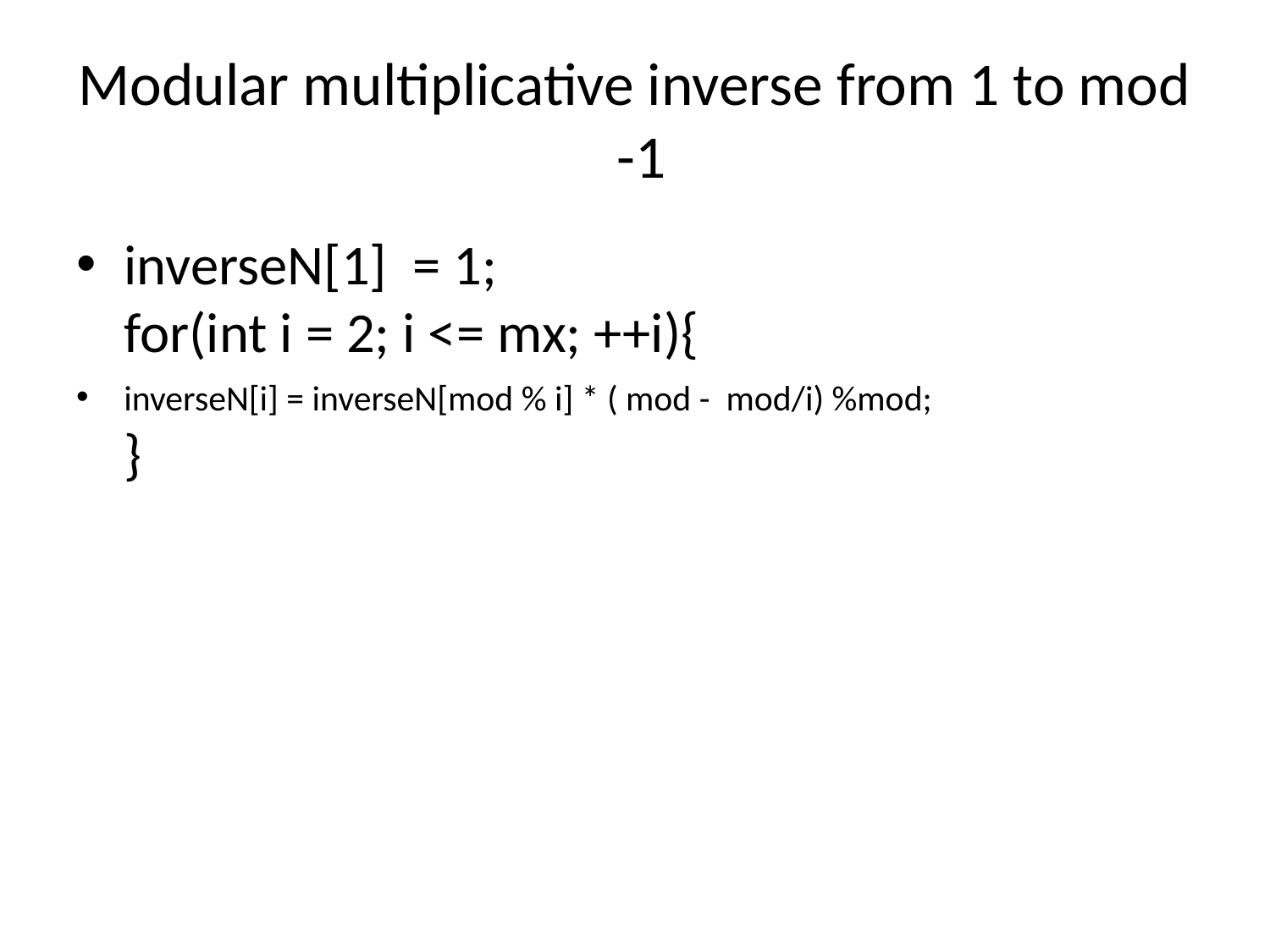

# Modular multiplicative inverse from 1 to mod  -1
inverseN[1]  = 1;
for(int i = 2; i <= mx; ++i){
inverseN[i] = inverseN[mod % i] * ( mod -  mod/i) %mod;
}